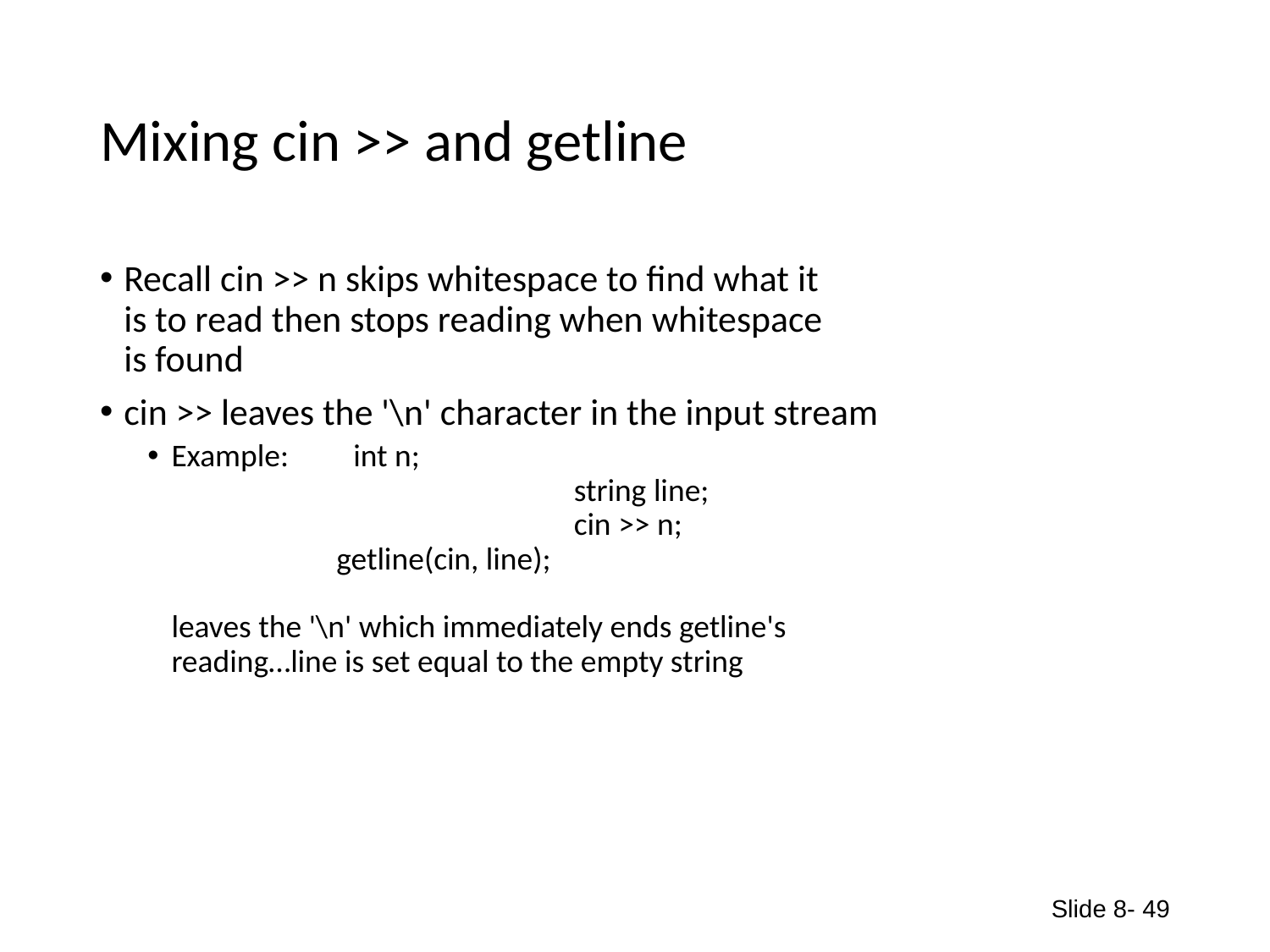

# Mixing cin >> and getline
Recall cin >> n skips whitespace to find what it
is to read then stops reading when whitespace
is found
cin >> leaves the '\n' character in the input stream
Example:         int n;
 			   string line;
 			   cin >> n;
                       getline(cin, line);
leaves the '\n' which immediately ends getline's
reading…line is set equal to the empty string
Slide 8- 49